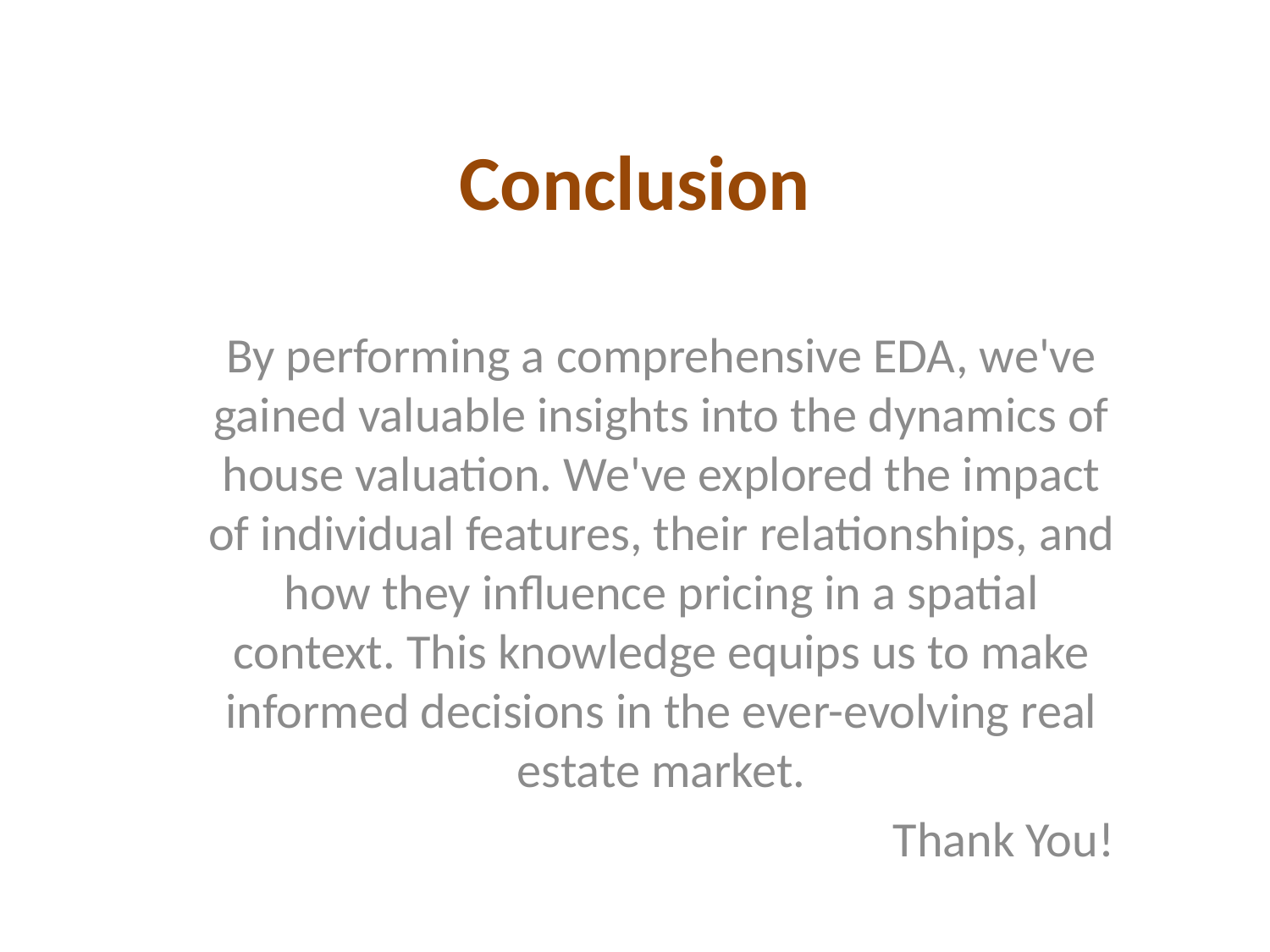

# Conclusion
By performing a comprehensive EDA, we've gained valuable insights into the dynamics of house valuation. We've explored the impact of individual features, their relationships, and how they influence pricing in a spatial context. This knowledge equips us to make informed decisions in the ever-evolving real estate market.
                                                             Thank You!